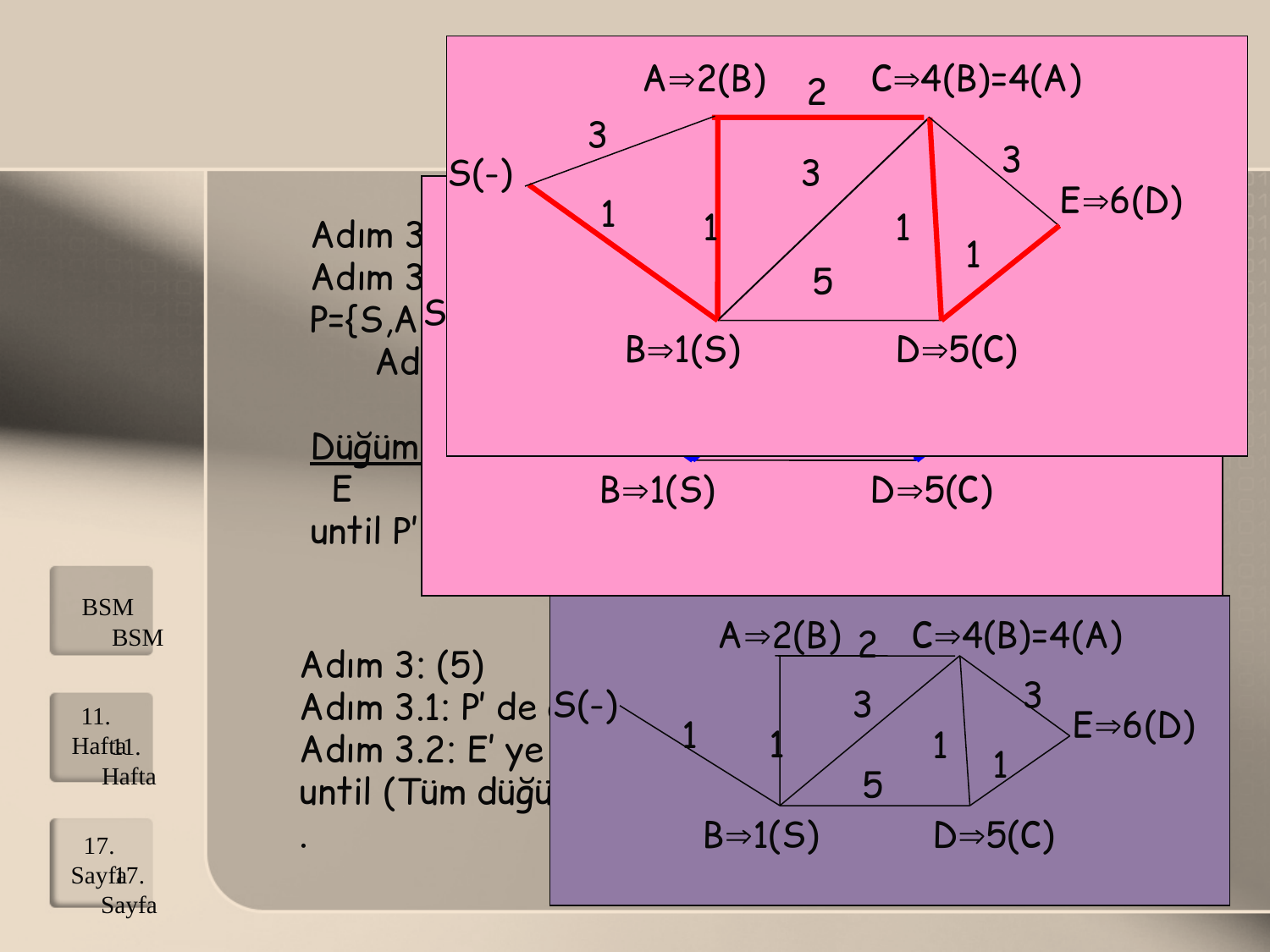

A⇒2(B)
C⇒4(B)=4(A)
2
3

3
S(-)
3

E⇒6(D)

1
1
1

1
5
B⇒1(S)

D⇒5(C)

A⇒2(B)
C⇒4(B)=4(A)
2
3

3
S(-)
3

E⇒6(D)

1
1
1

1
5
B⇒1(S)

D⇒5(C)
Adım 3: (4)
Adım 3.1: P’ de olmayan en küçük etiketli düğüm D,
P={S,A,B,C,D}
 	Adım 3.2: D’ ye komşu E var

Düğüm X eski etiket B etiketi+W(B,X) Minimum
  E                7              5+1=6               E--- 6(D)
until P’ de tüm düğümler yok
BSM

A⇒2(B)
C⇒4(B)=4(A)
2

3
S(-)
3

E⇒6(D)

1
1
1

1
5
B⇒1(S)

D⇒5(C)
BSM
Adım 3: (5)
Adım 3.1: P’ de olmayan E var P={S,A,B,C,D,E}
Adım 3.2: E’ ye komşu düğüm yok
until (Tüm düğümler P’ de)
.
11.  Hafta
11.  Hafta
17. Sayfa
17. Sayfa